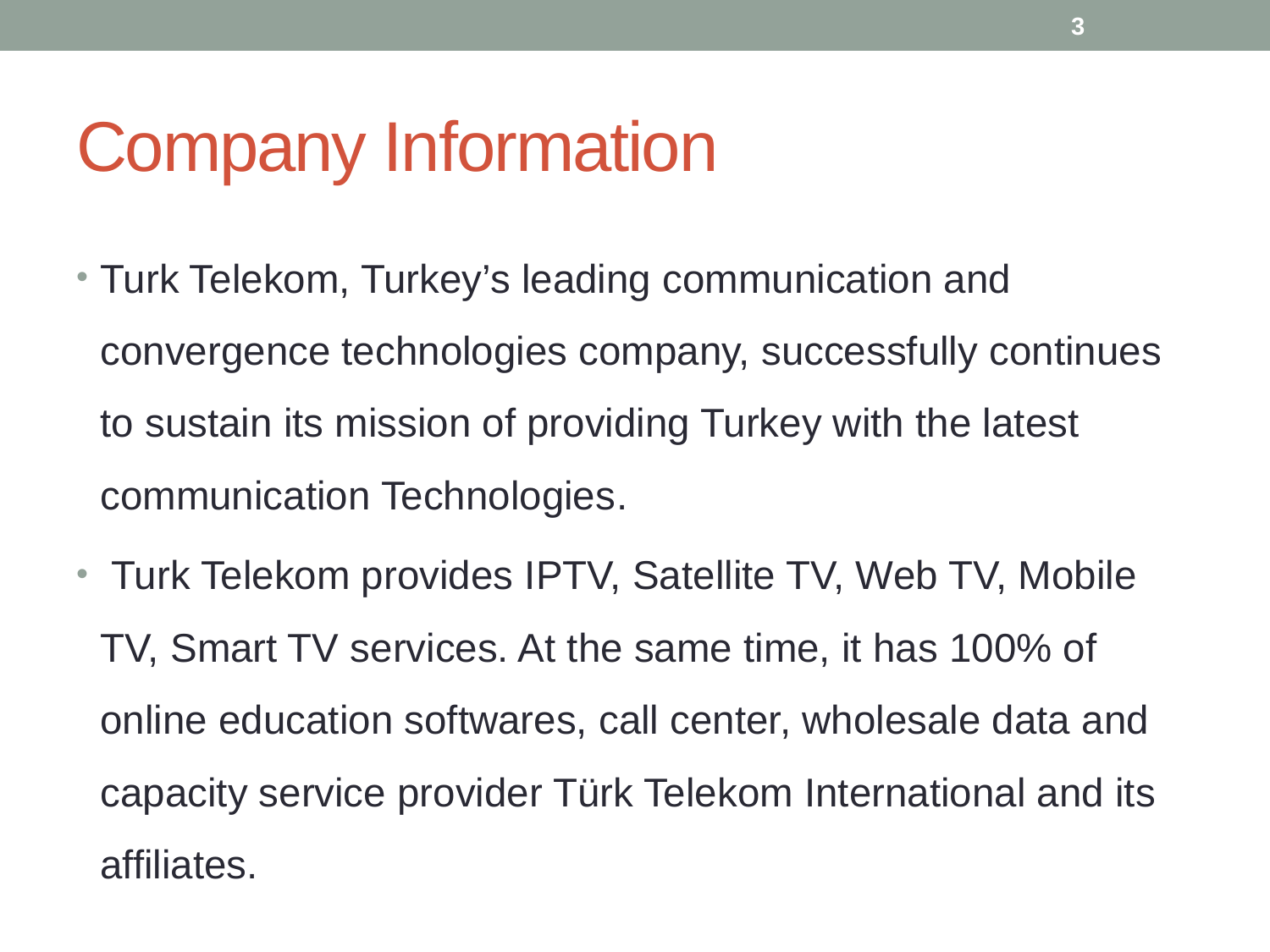

3
# Company Information
Turk Telekom, Turkey’s leading communication and convergence technologies company, successfully continues to sustain its mission of providing Turkey with the latest communication Technologies.
 Turk Telekom provides IPTV, Satellite TV, Web TV, Mobile TV, Smart TV services. At the same time, it has 100% of online education softwares, call center, wholesale data and capacity service provider Türk Telekom International and its affiliates.